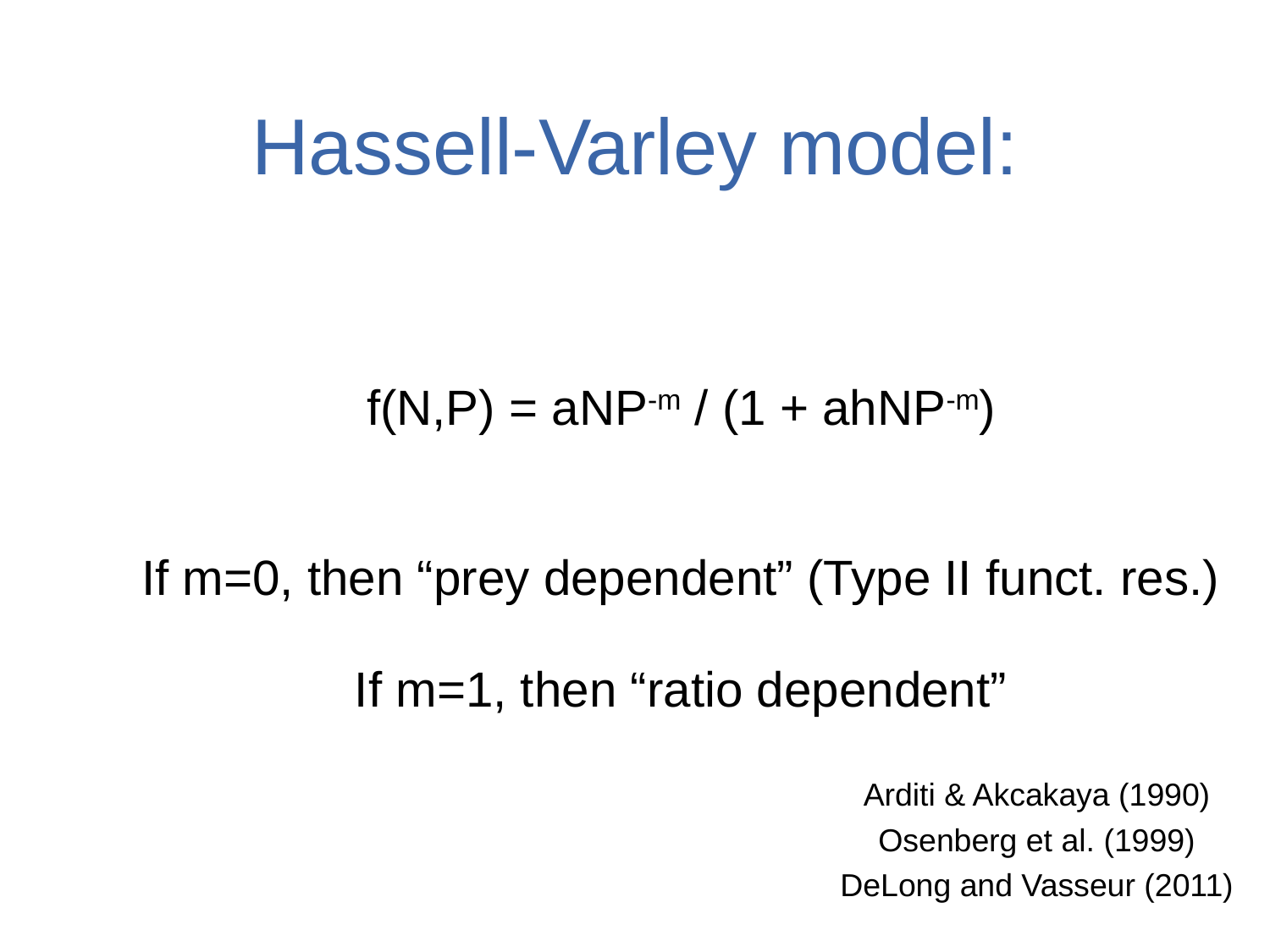

# Hassell-Varley model:
f(N,P) = aNP-m / (1 + ahNP-m)
If m=0, then “prey dependent” (Type II funct. res.)
If m=1, then “ratio dependent”

Arditi & Akcakaya (1990)
Osenberg et al. (1999)
DeLong and Vasseur (2011)